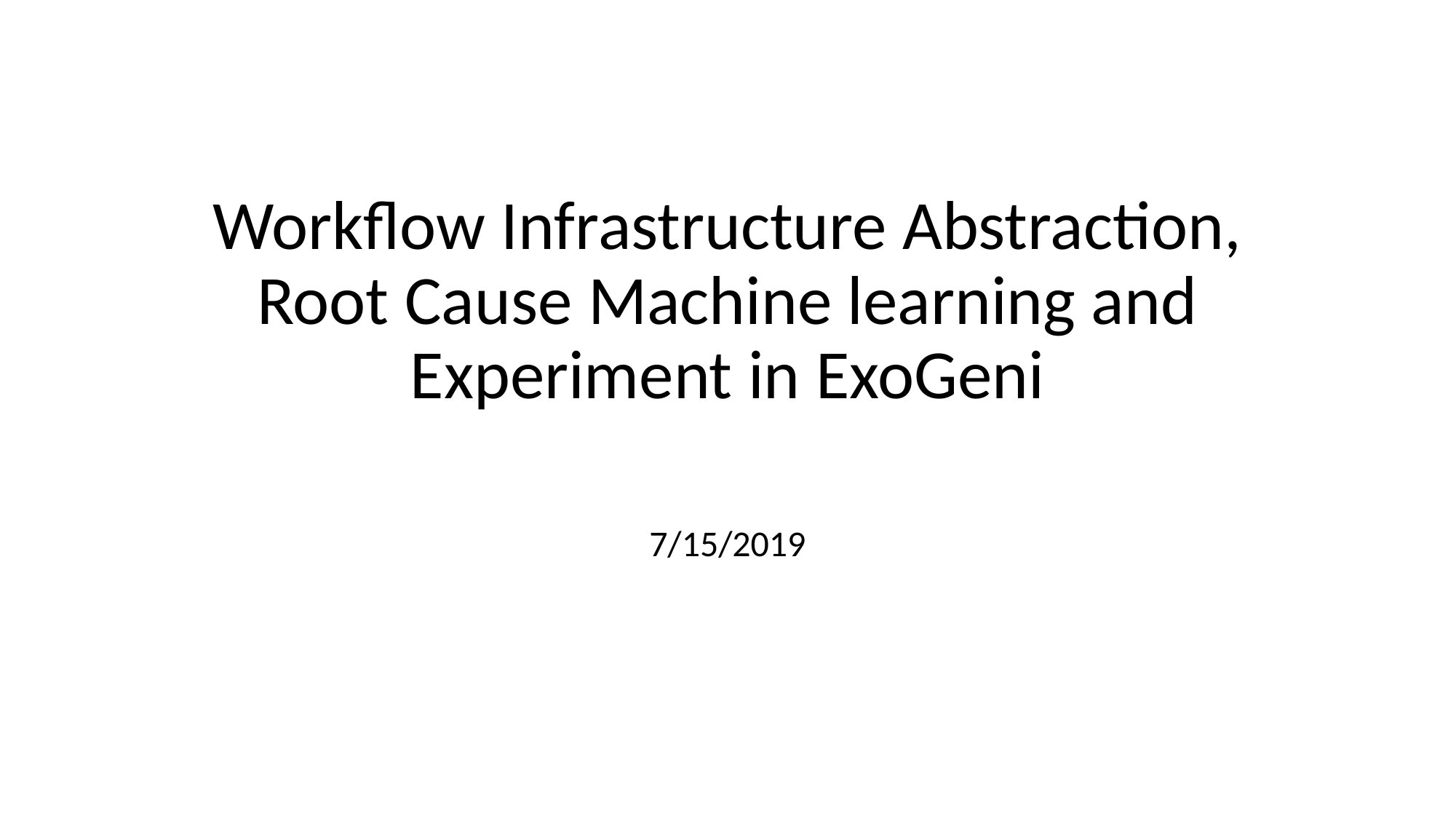

# Workflow Infrastructure Abstraction, Root Cause Machine learning and Experiment in ExoGeni

7/15/2019